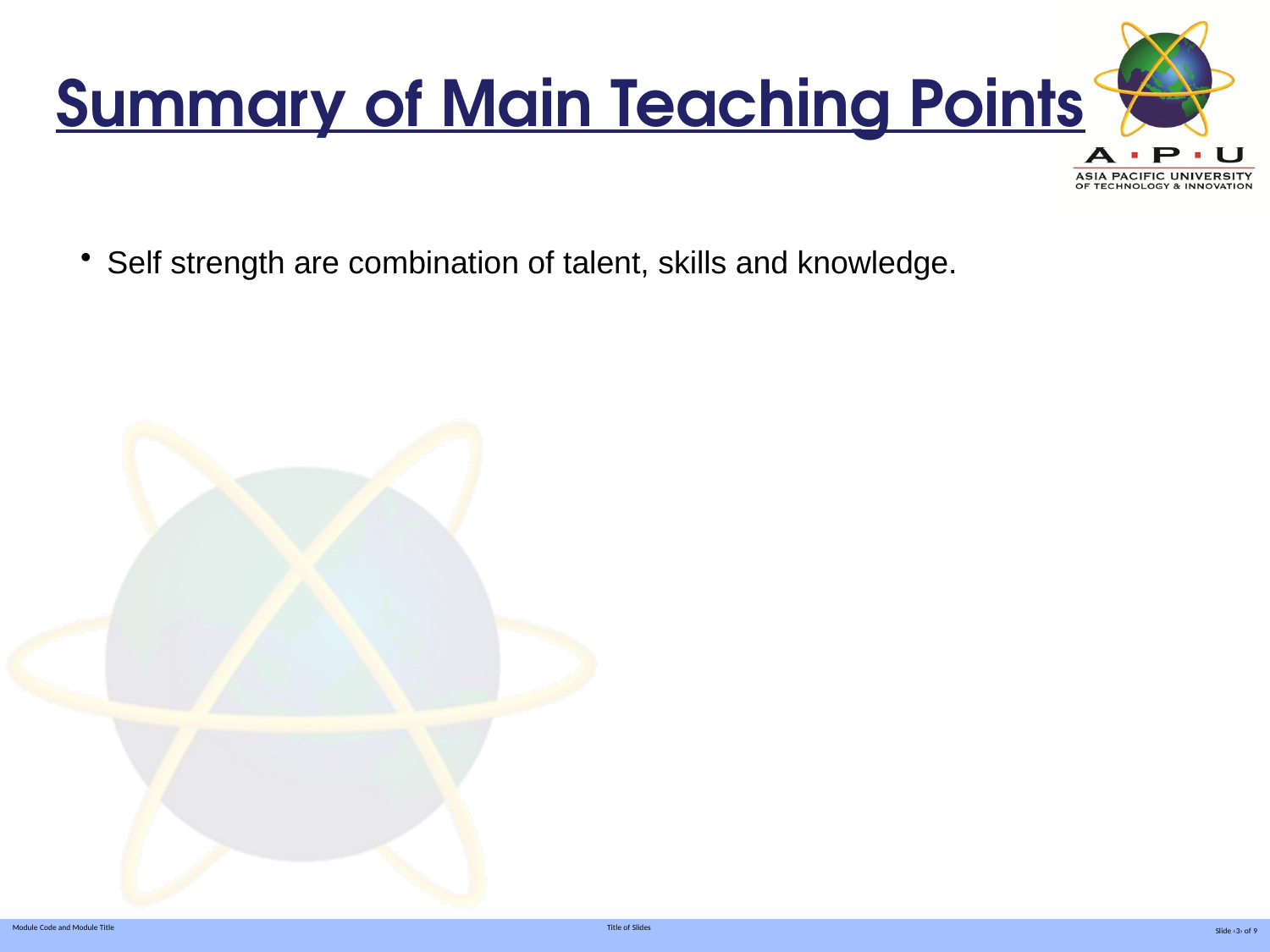

Summary of Main Teaching Points
Self strength are combination of talent, skills and knowledge.
Slide ‹3› of 9